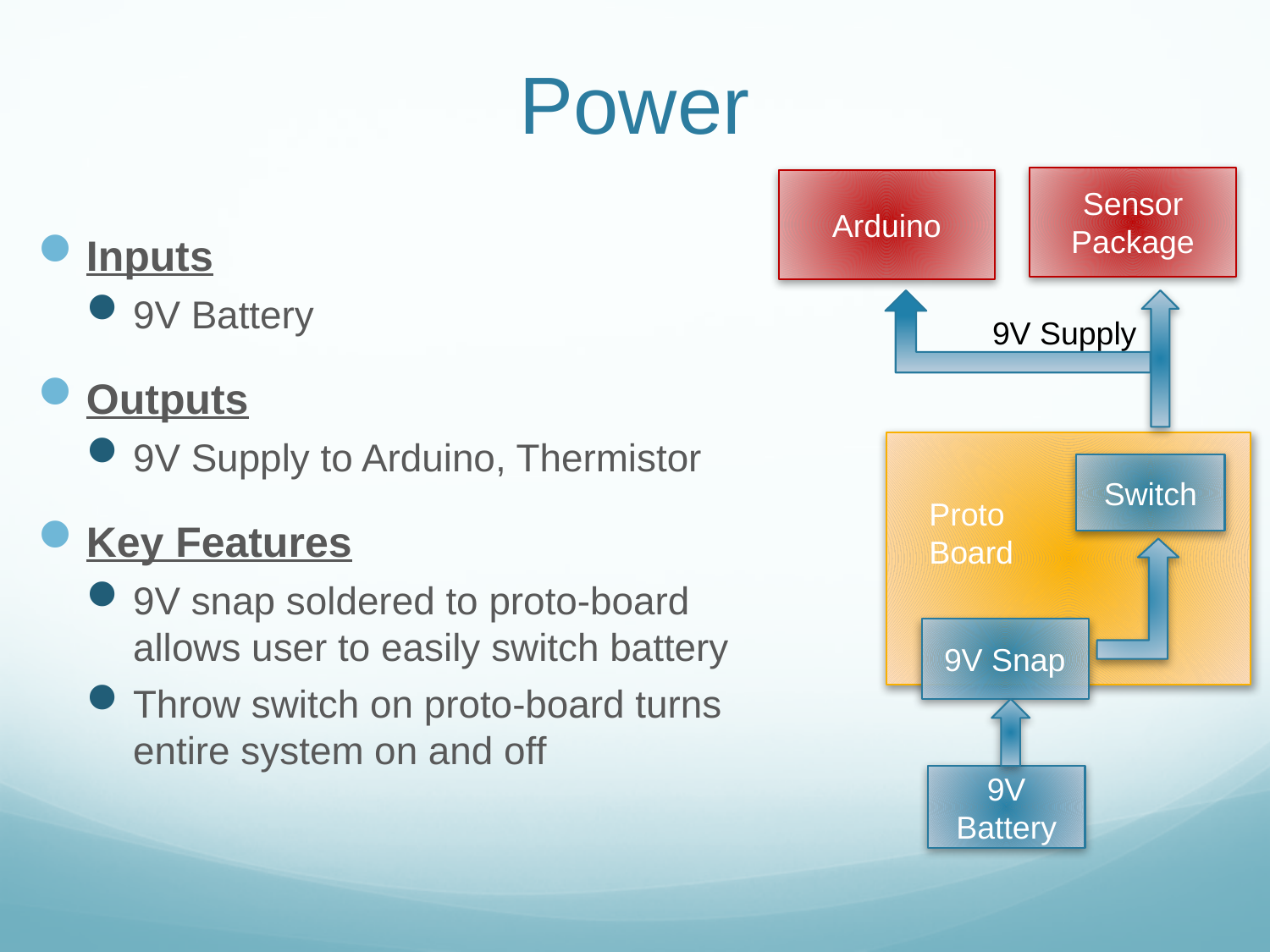

# Power
Sensor Package
Arduino
Inputs
9V Battery
Outputs
9V Supply to Arduino, Thermistor
Key Features
9V snap soldered to proto-board
allows user to easily switch battery
Throw switch on proto-board turns
entire system on and off

9V Supply

Switch
Proto
Board

9V Snap

9V Battery